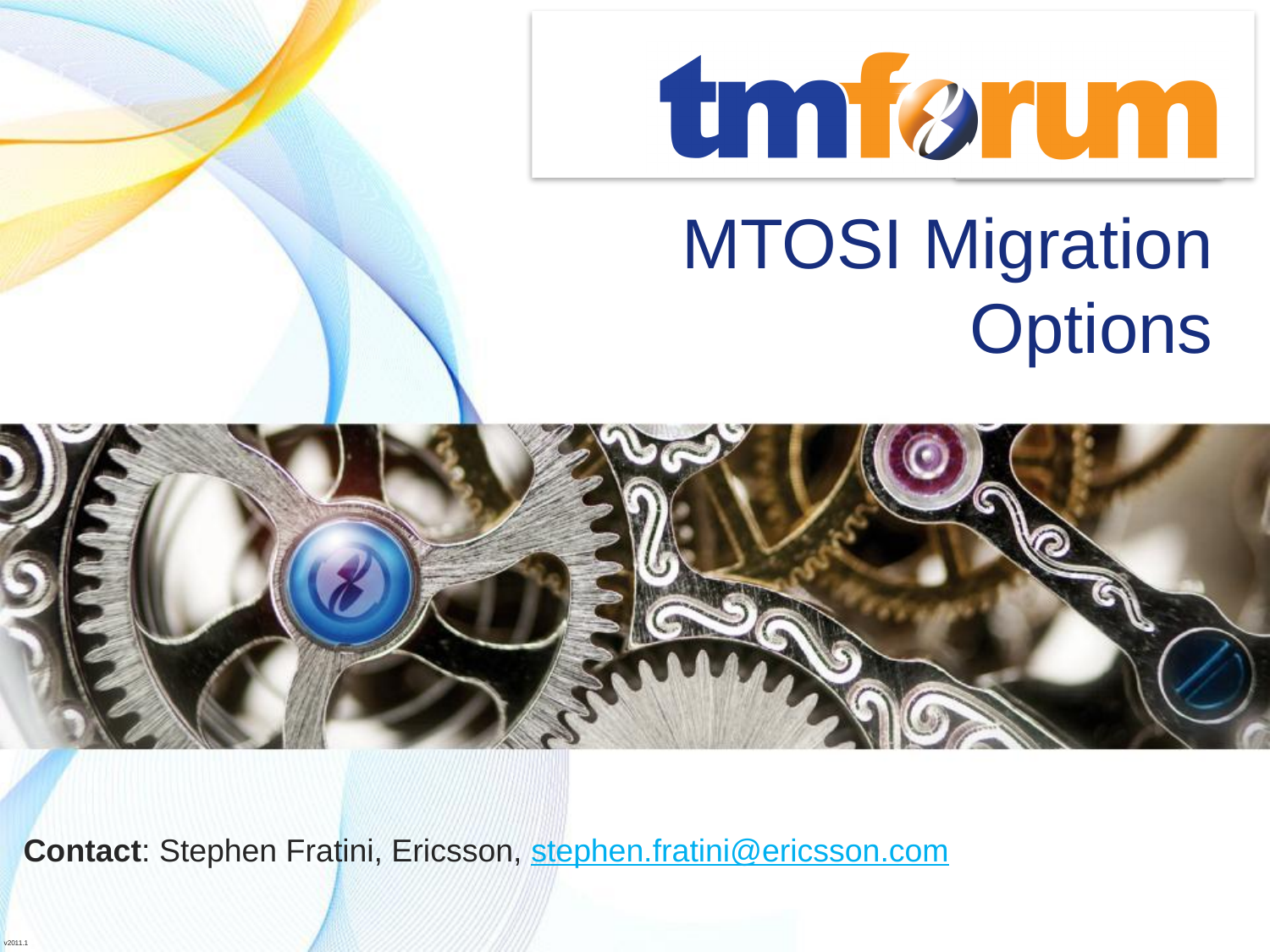

# MTOSI Migration Options
Contact: Stephen Fratini, Ericsson, stephen.fratini@ericsson.com